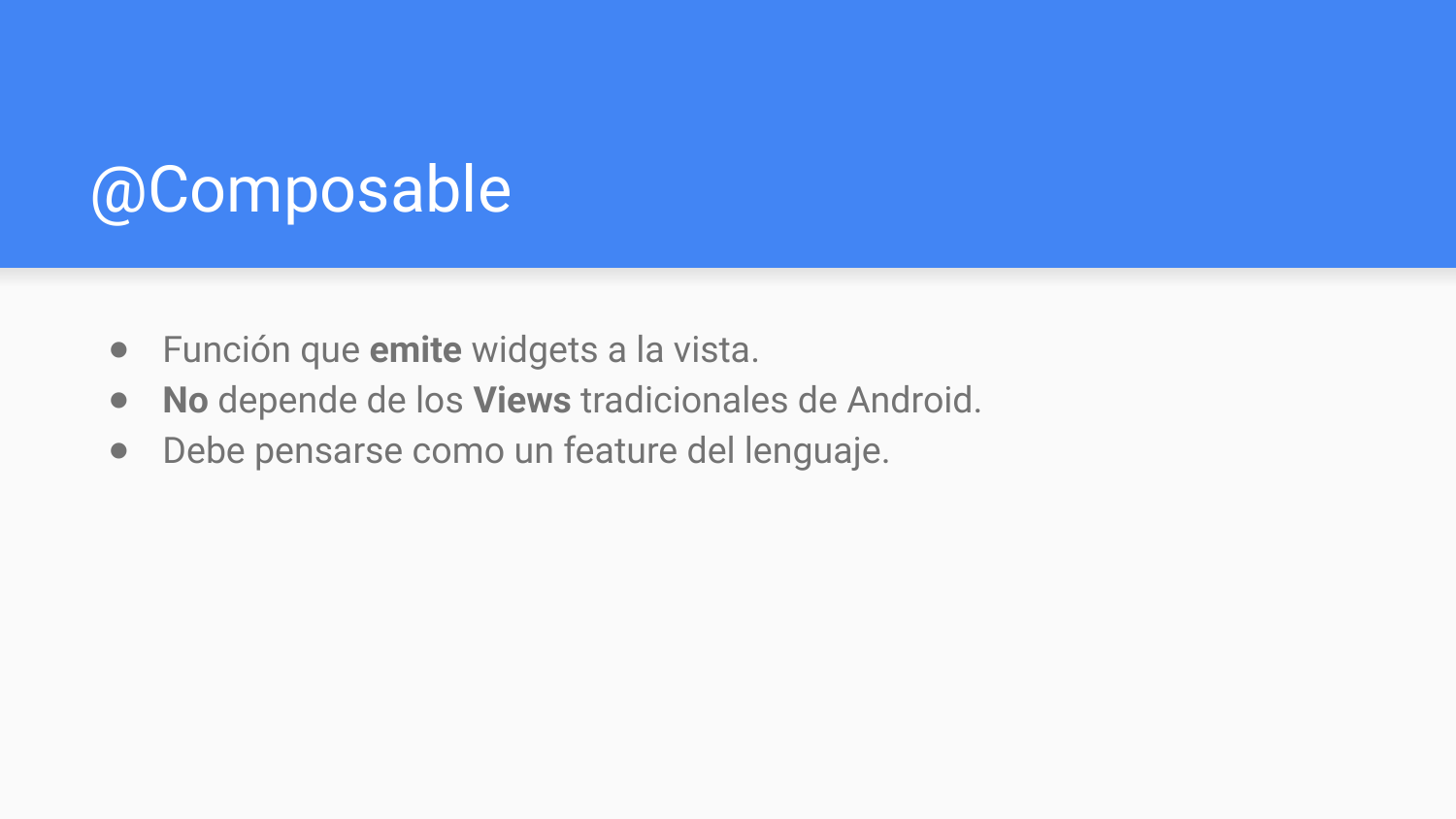

# @Composable
Función que emite widgets a la vista.
No depende de los Views tradicionales de Android.
Debe pensarse como un feature del lenguaje.